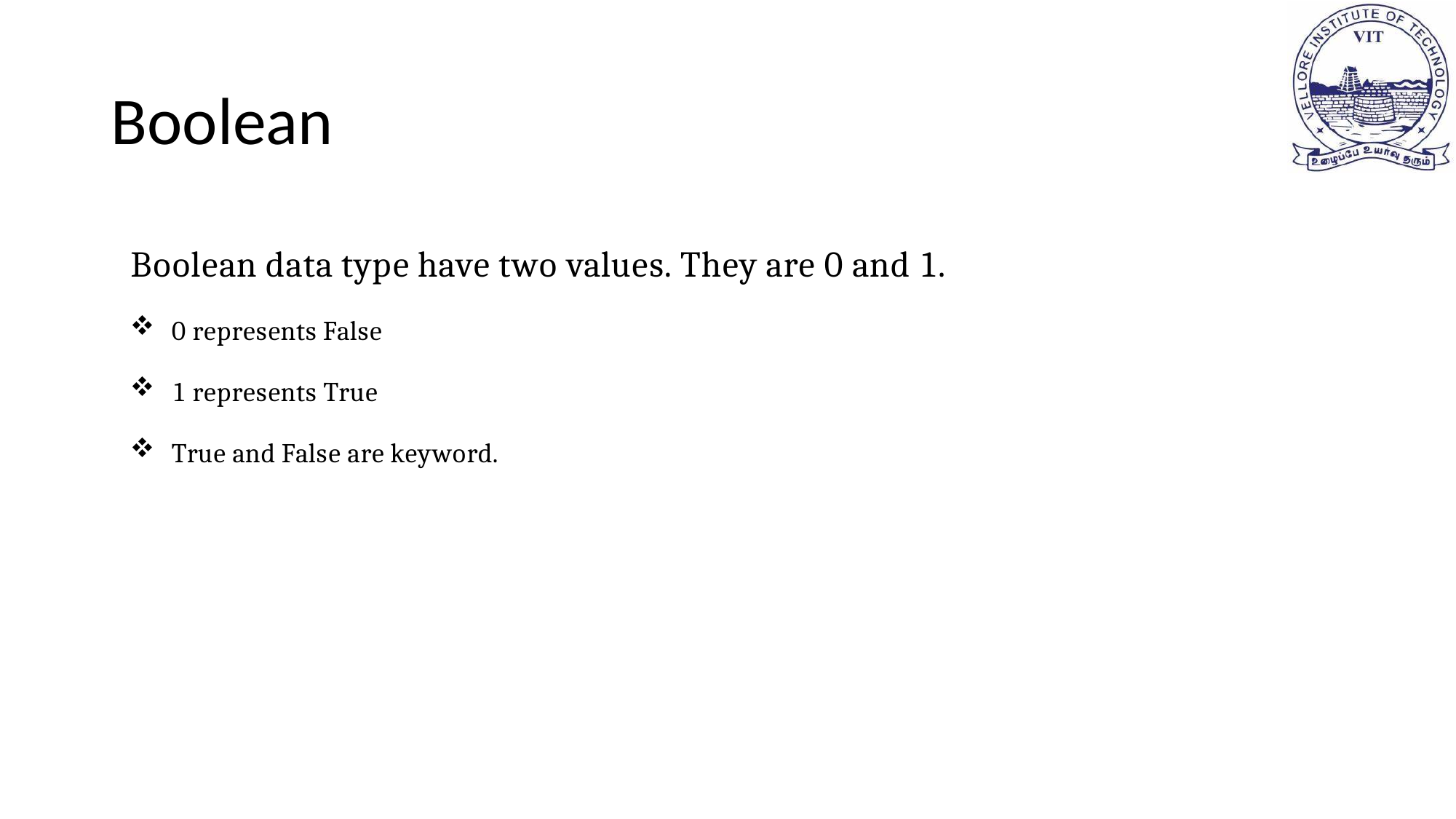

# Boolean
Boolean data type have two values. They are 0 and 1.

0 represents False

1 represents True

True and False are keyword.